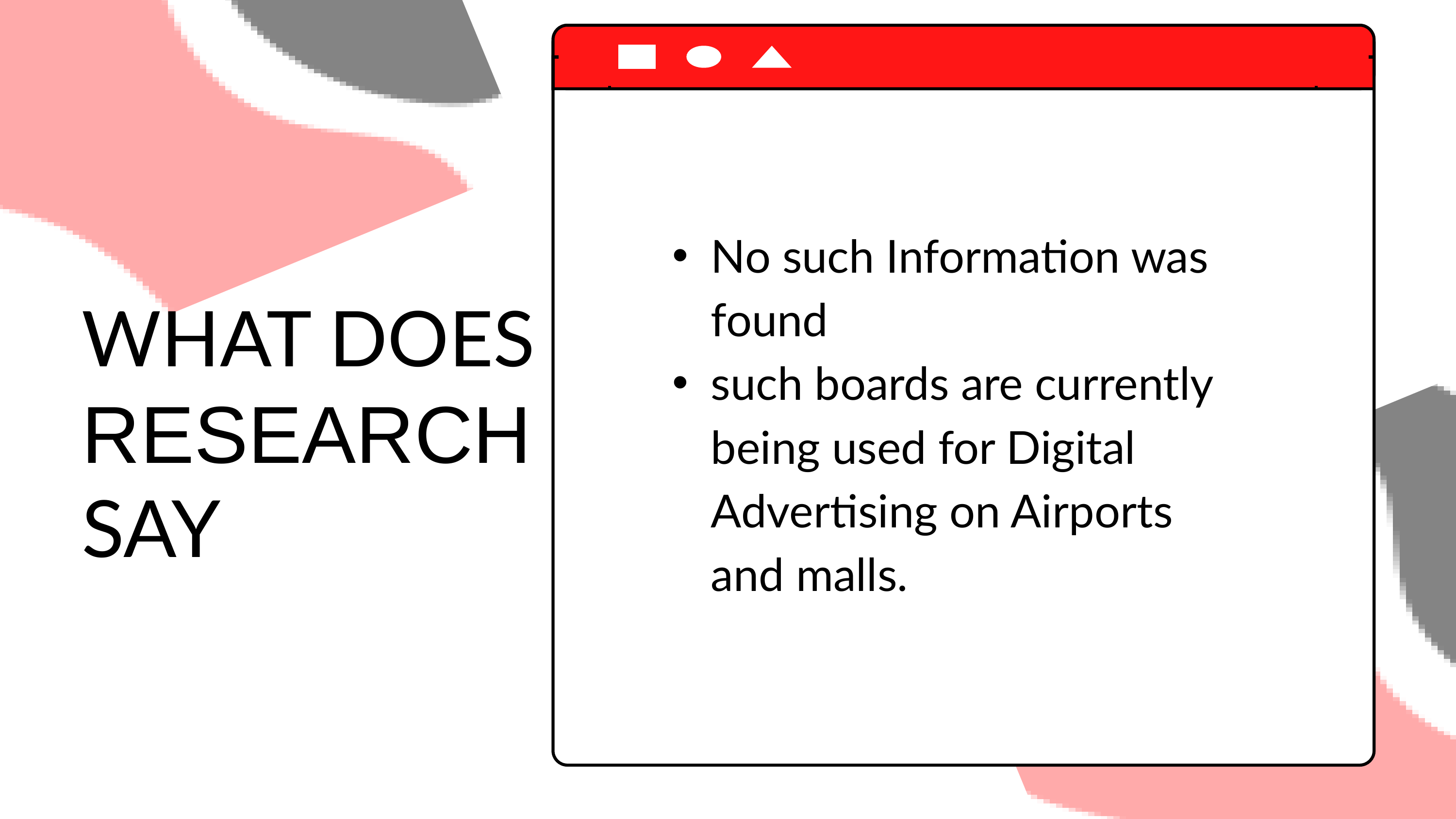

No such Information was found
such boards are currently being used for Digital Advertising on Airports and malls.
WHAT DOES

RESEARCH
SAY